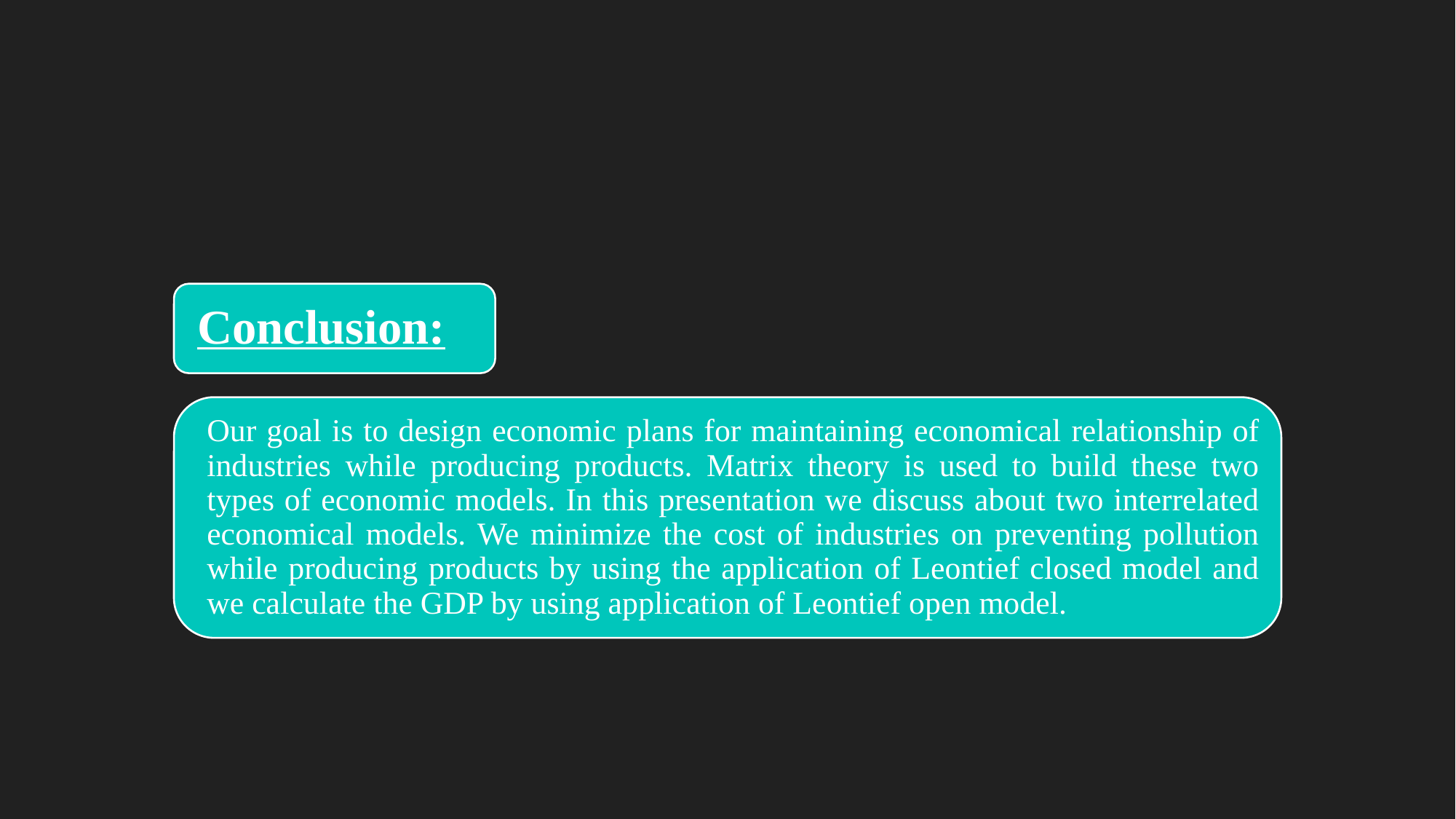

Conclusion:
Our goal is to design economic plans for maintaining economical relationship of industries while producing products. Matrix theory is used to build these two types of economic models. In this presentation we discuss about two interrelated economical models. We minimize the cost of industries on preventing pollution while producing products by using the application of Leontief closed model and we calculate the GDP by using application of Leontief open model.